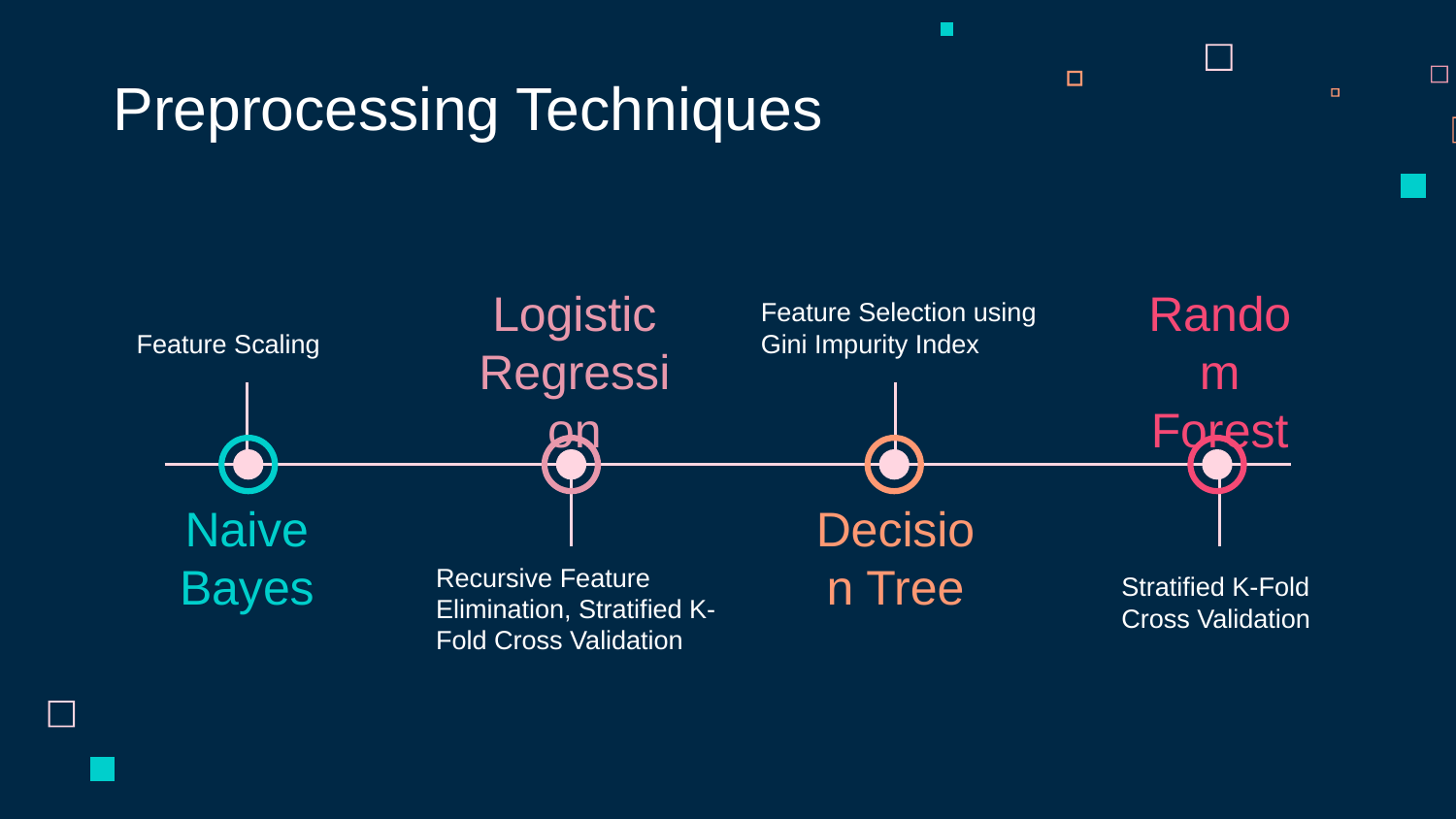

# Preprocessing Techniques
Feature Selection using Gini Impurity Index
Feature Scaling
Logistic Regression
Random Forest

Naive Bayes
Decision Tree
Recursive Feature Elimination, Stratified K-Fold Cross Validation

Stratified K-Fold Cross Validation